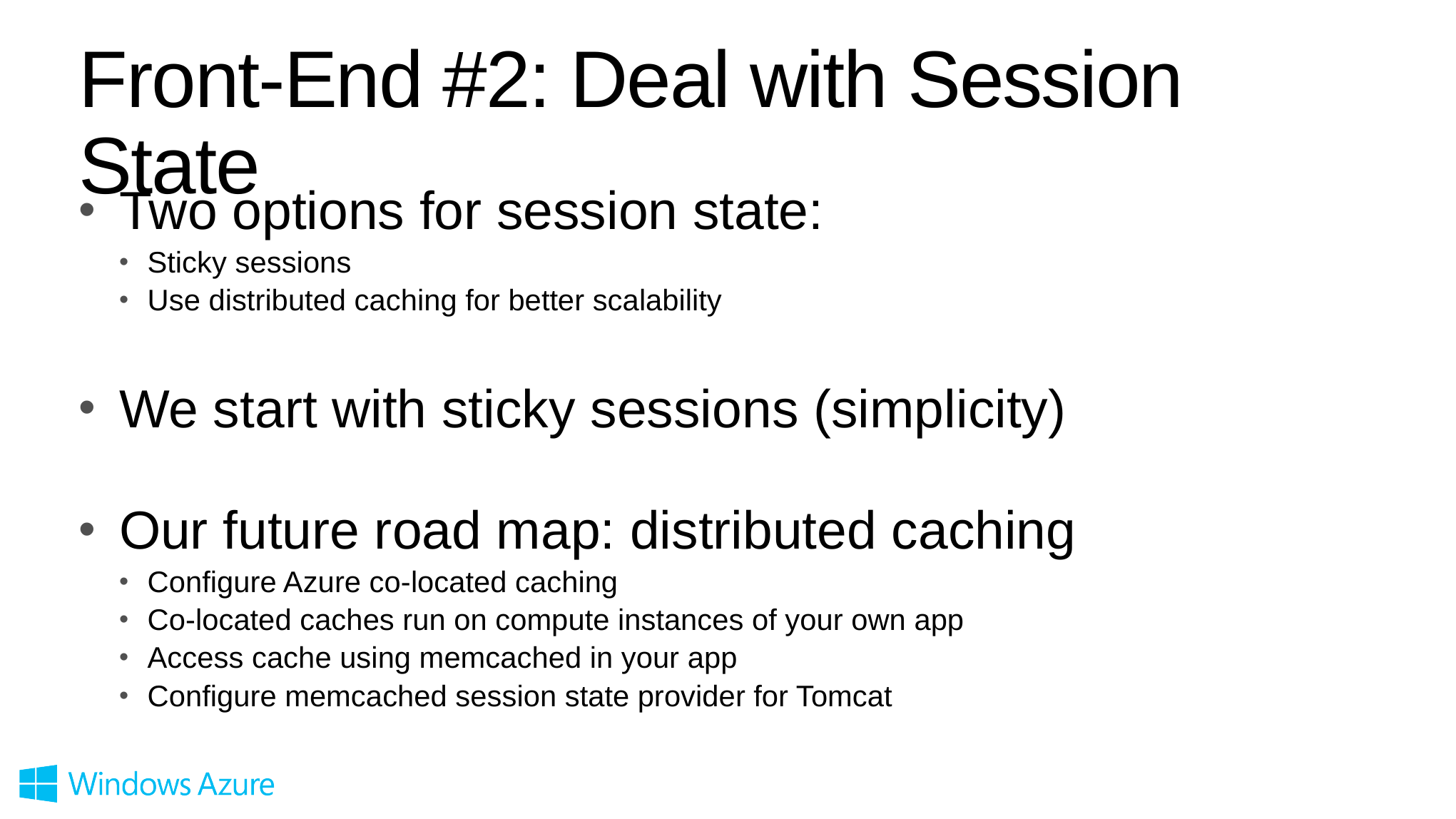

# Front-End #2: Deal with Session State
Two options for session state:
Sticky sessions
Use distributed caching for better scalability

We start with sticky sessions (simplicity)

Our future road map: distributed caching
Configure Azure co-located caching
Co-located caches run on compute instances of your own app
Access cache using memcached in your app
Configure memcached session state provider for Tomcat